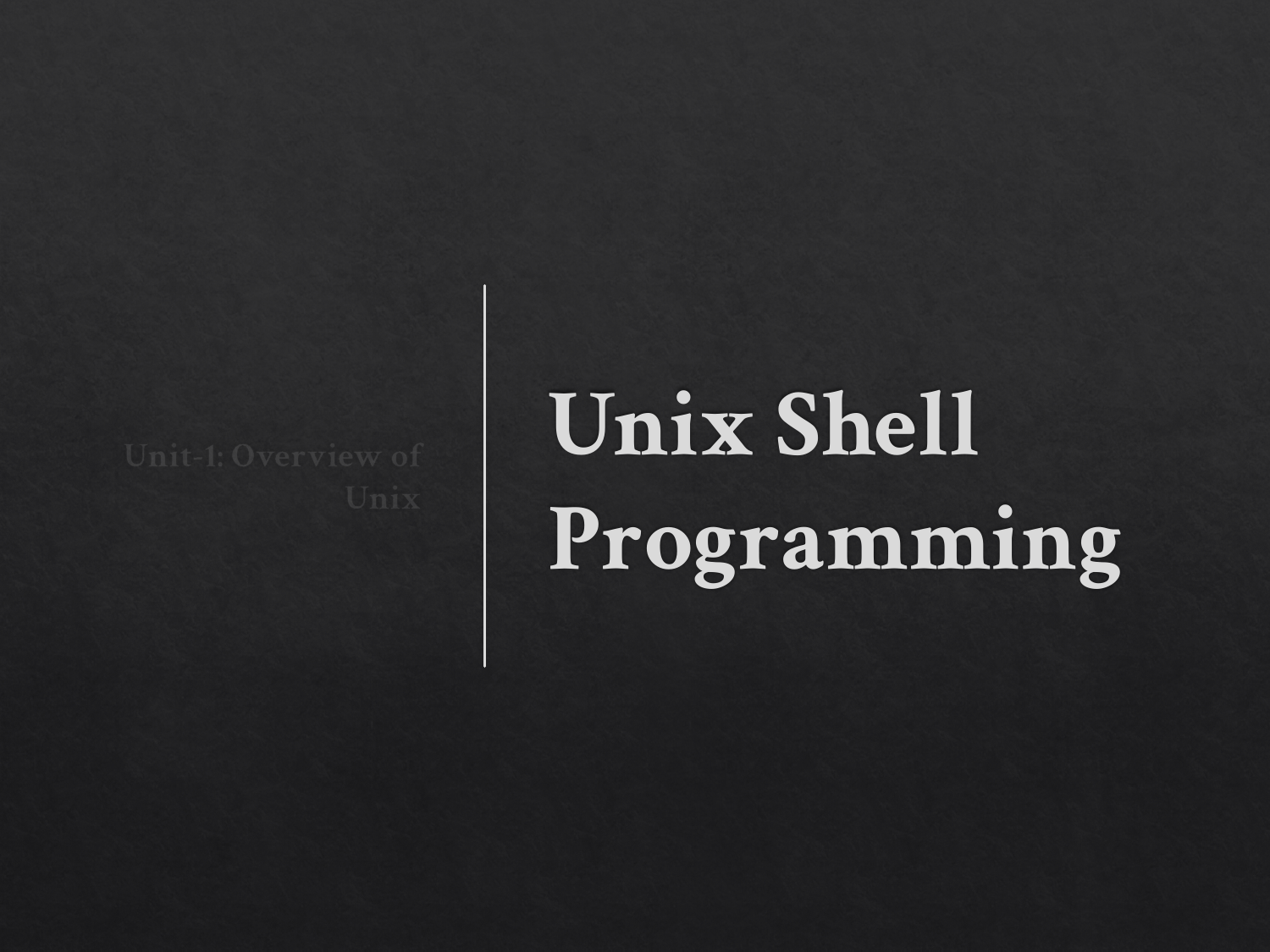

Unit-1: Overview of Unix
# Unix Shell Programming